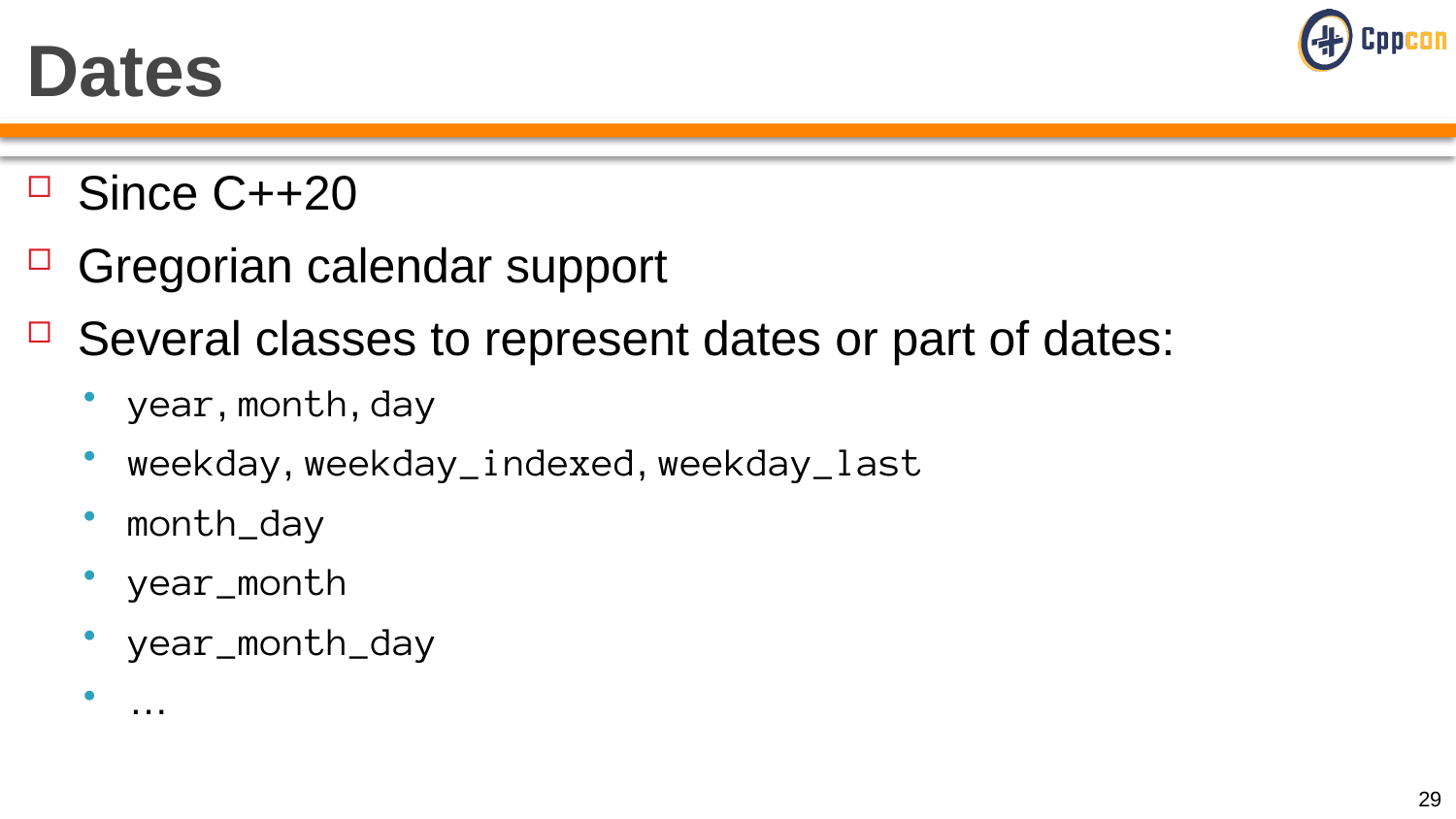

# Dates
Since C++20
Gregorian calendar support
Several classes to represent dates or part of dates:
year, month, day
weekday, weekday_indexed, weekday_last
month_day
year_month
year_month_day
…